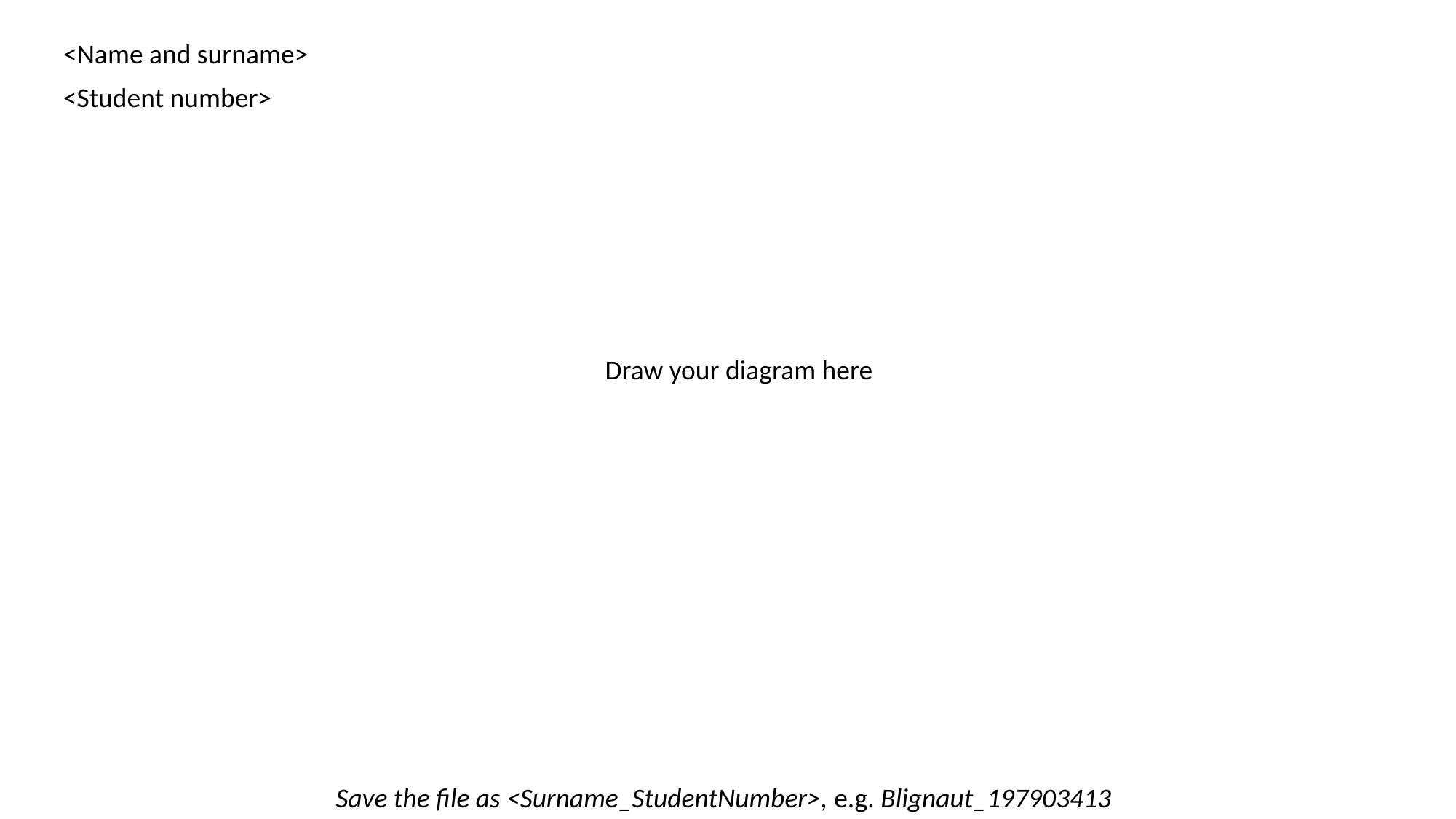

<Name and surname>
<Student number>
Draw your diagram here
Save the file as <Surname_StudentNumber>, e.g. Blignaut_197903413